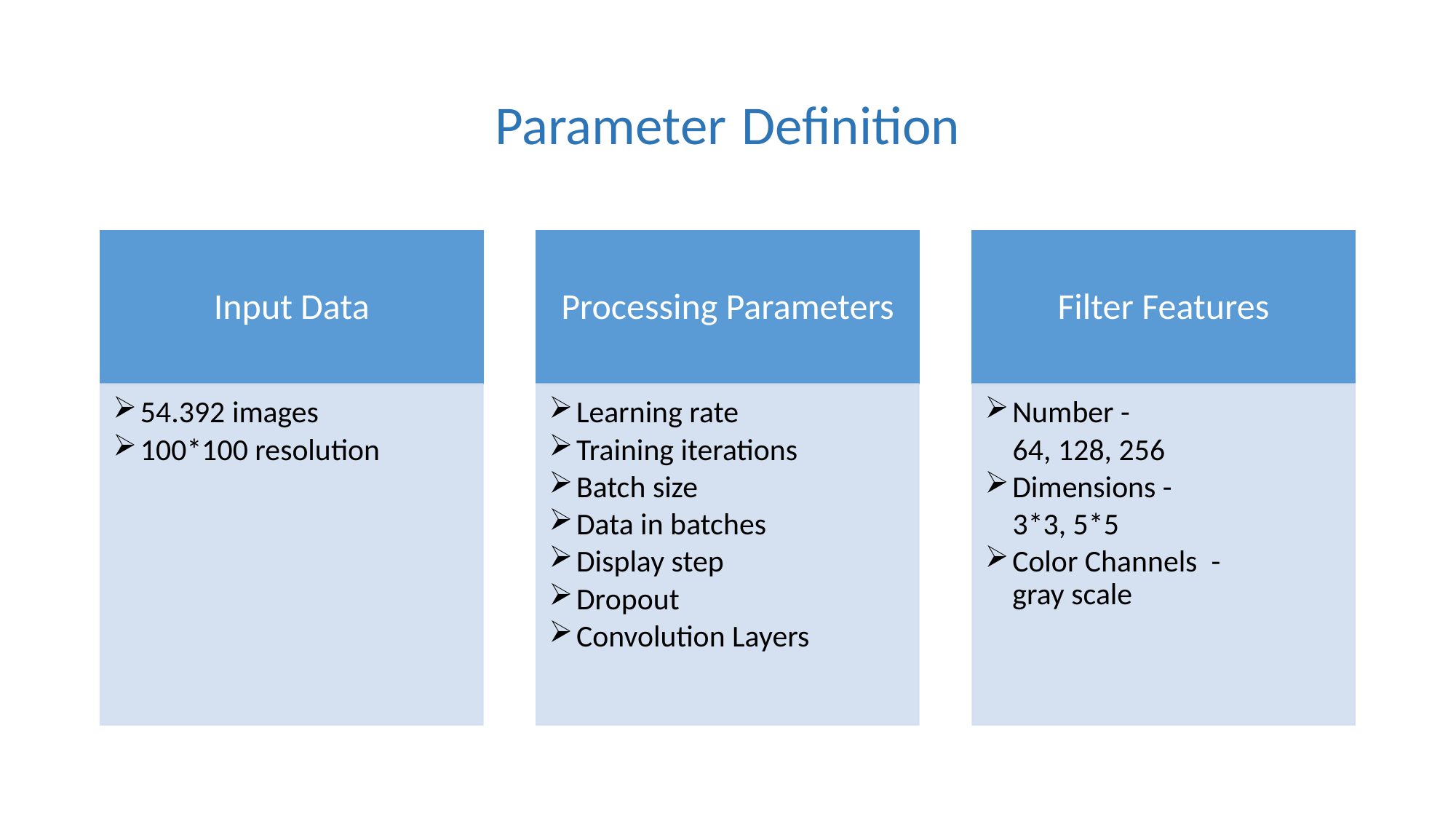

# Parameter Definition
Input Data
54.392 images
100*100 resolution
Processing Parameters
Learning rate
Training iterations
Batch size
Data in batches
Display step
Dropout
Convolution Layers
Filter Features
Number -
    64, 128, 256
Dimensions -
    3*3, 5*5
Color Channels  -          gray scale